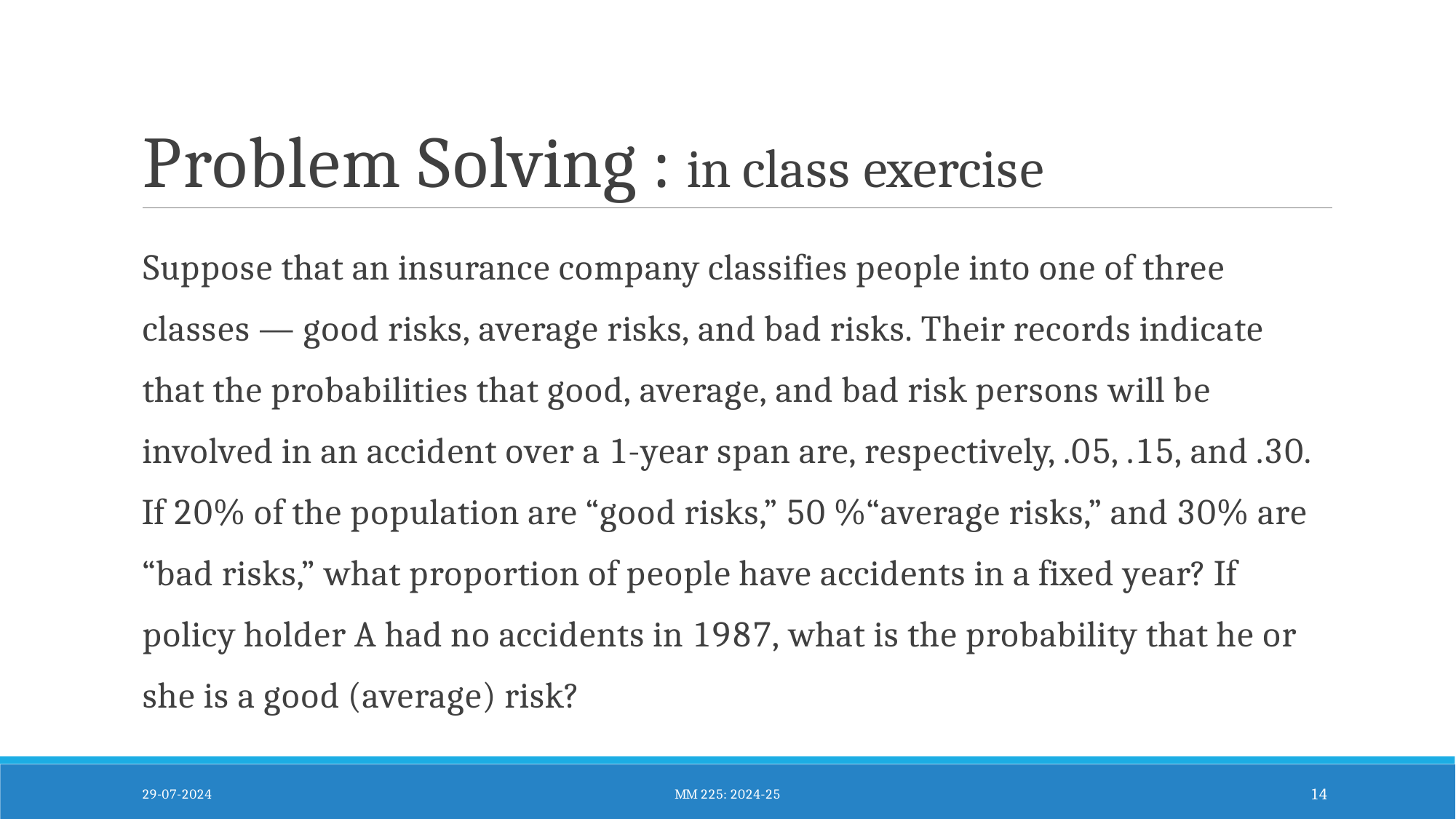

# Problem Solving : in class exercise
Suppose that an insurance company classifies people into one of three classes — good risks, average risks, and bad risks. Their records indicate that the probabilities that good, average, and bad risk persons will be involved in an accident over a 1-year span are, respectively, .05, .15, and .30. If 20% of the population are “good risks,” 50 %“average risks,” and 30% are “bad risks,” what proportion of people have accidents in a fixed year? If policy holder A had no accidents in 1987, what is the probability that he or she is a good (average) risk?
29-07-2024
MM 225: 2024-25
14